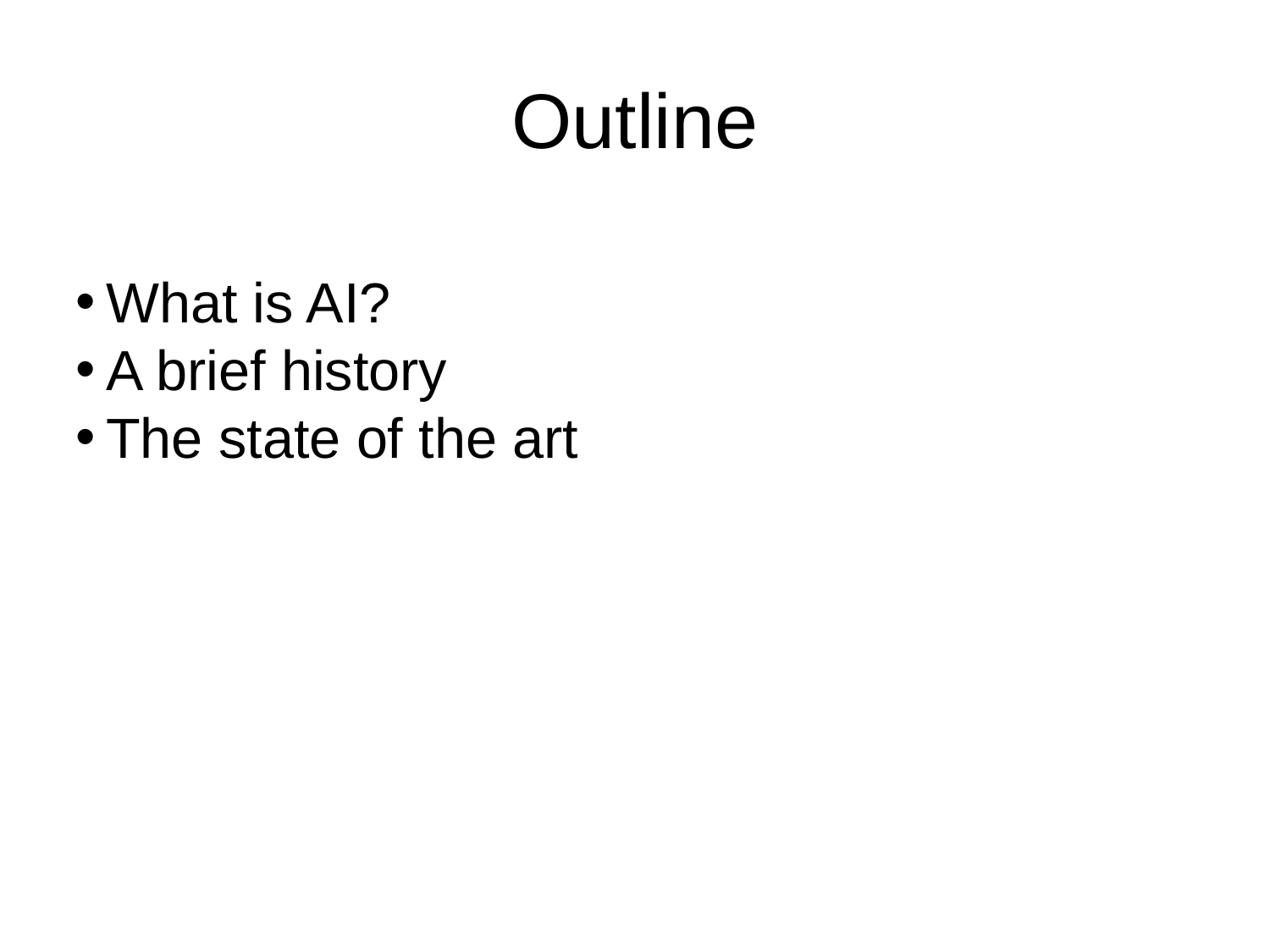

Outline

What is AI?
A brief history
The state of the art